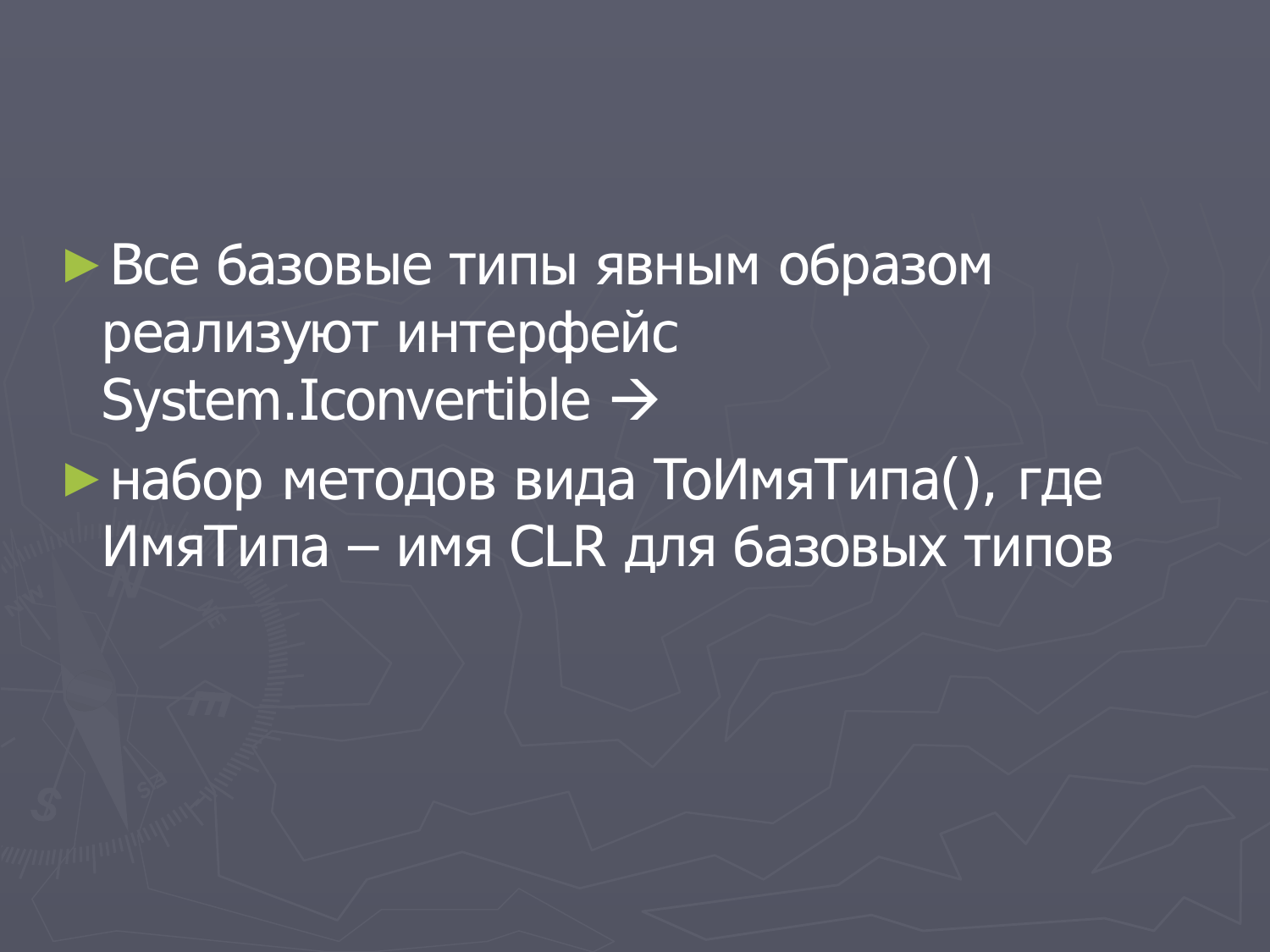

#
Все базовые типы явным образом реализуют интерфейс System.Iconvertible 🡪
набор методов вида ToИмяТипа(), где ИмяТипа – имя CLR для базовых типов